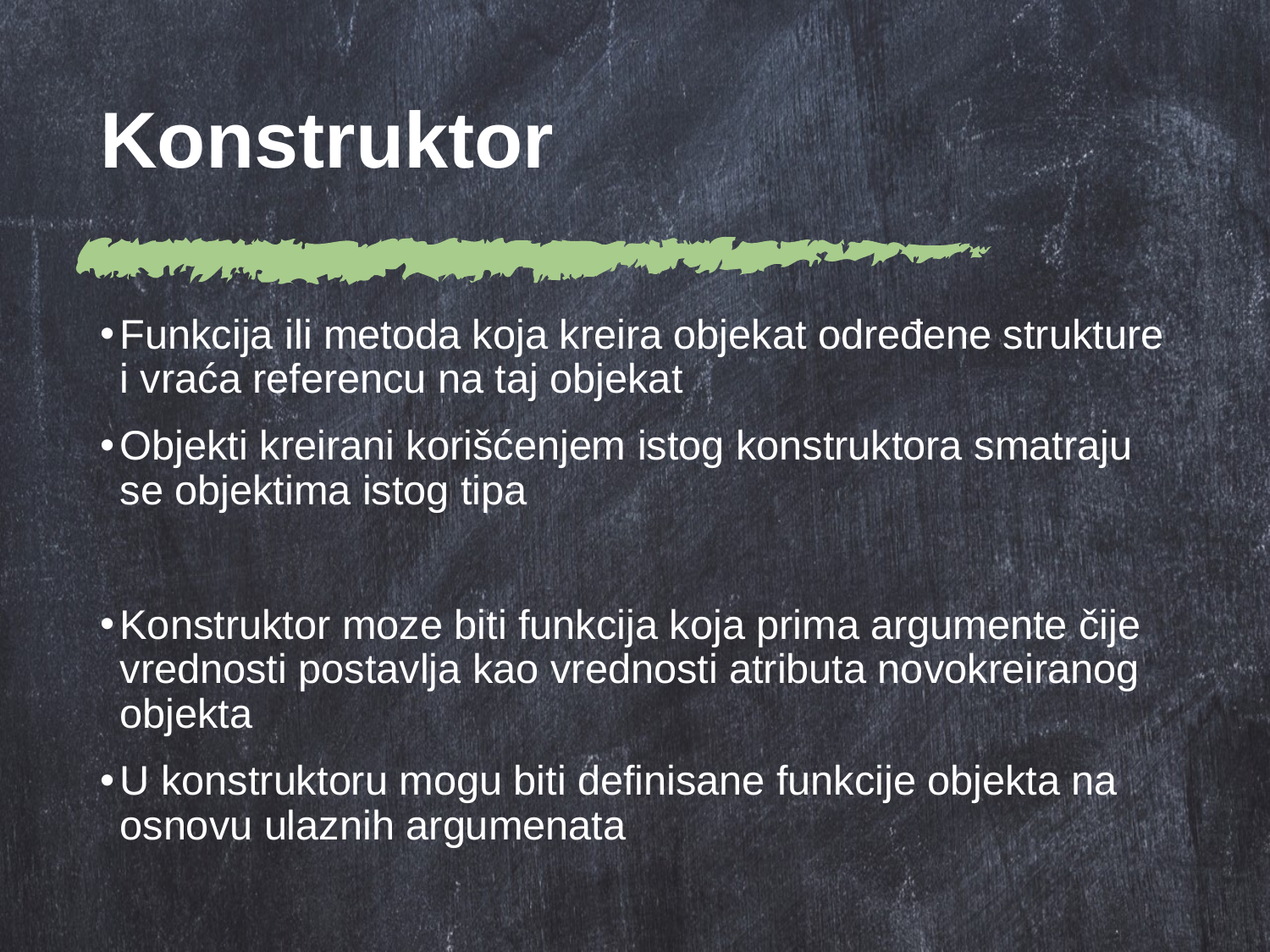

# Konstruktor
Funkcija ili metoda koja kreira objekat određene strukture i vraća referencu na taj objekat
Objekti kreirani korišćenjem istog konstruktora smatraju se objektima istog tipa

Konstruktor moze biti funkcija koja prima argumente čije vrednosti postavlja kao vrednosti atributa novokreiranog objekta
U konstruktoru mogu biti definisane funkcije objekta na osnovu ulaznih argumenata